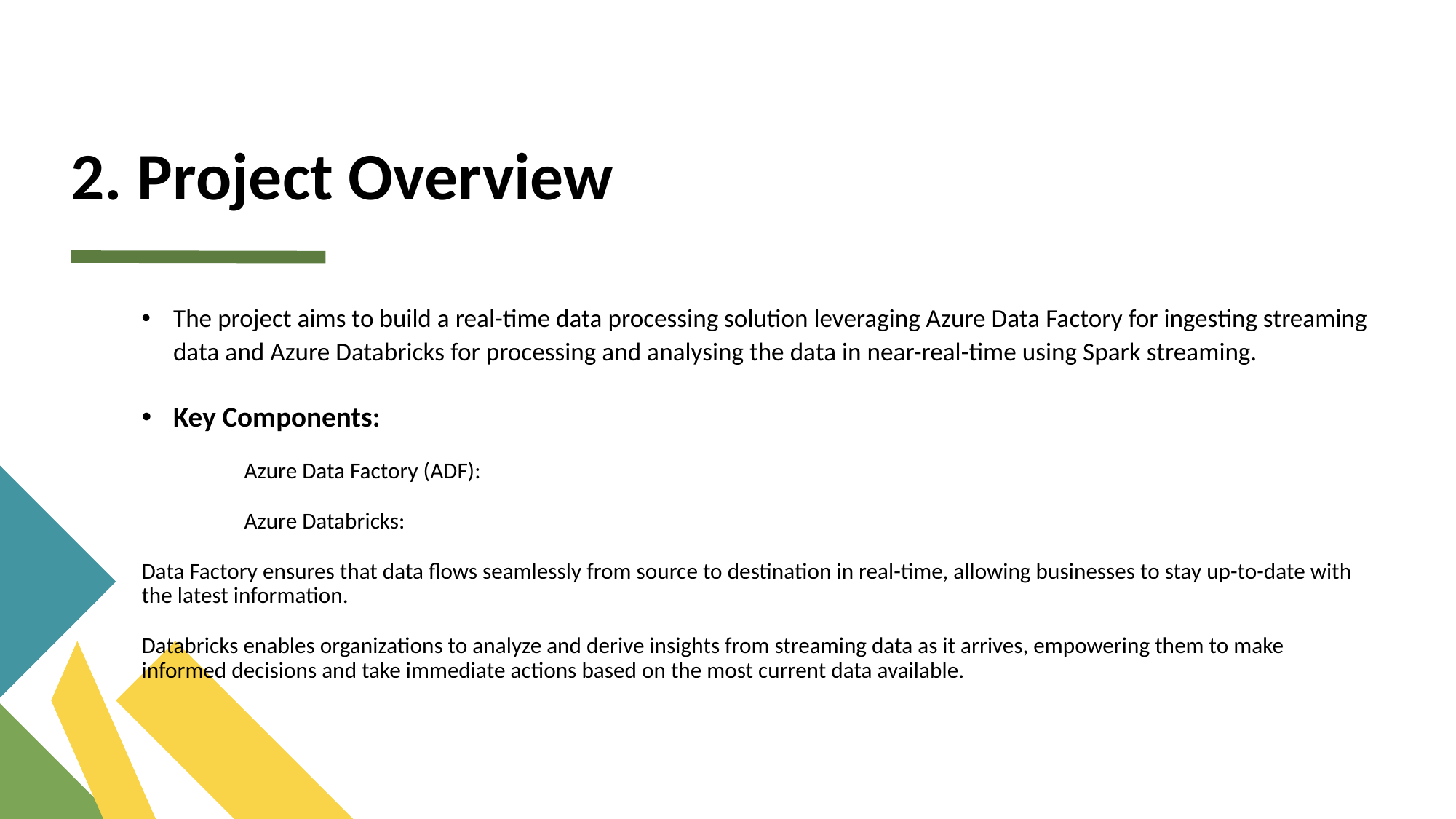

# 2. Project Overview
The project aims to build a real-time data processing solution leveraging Azure Data Factory for ingesting streaming data and Azure Databricks for processing and analysing the data in near-real-time using Spark streaming.
Key Components:
	Azure Data Factory (ADF):
	Azure Databricks:
Data Factory ensures that data flows seamlessly from source to destination in real-time, allowing businesses to stay up-to-date with the latest information.
Databricks enables organizations to analyze and derive insights from streaming data as it arrives, empowering them to make informed decisions and take immediate actions based on the most current data available.